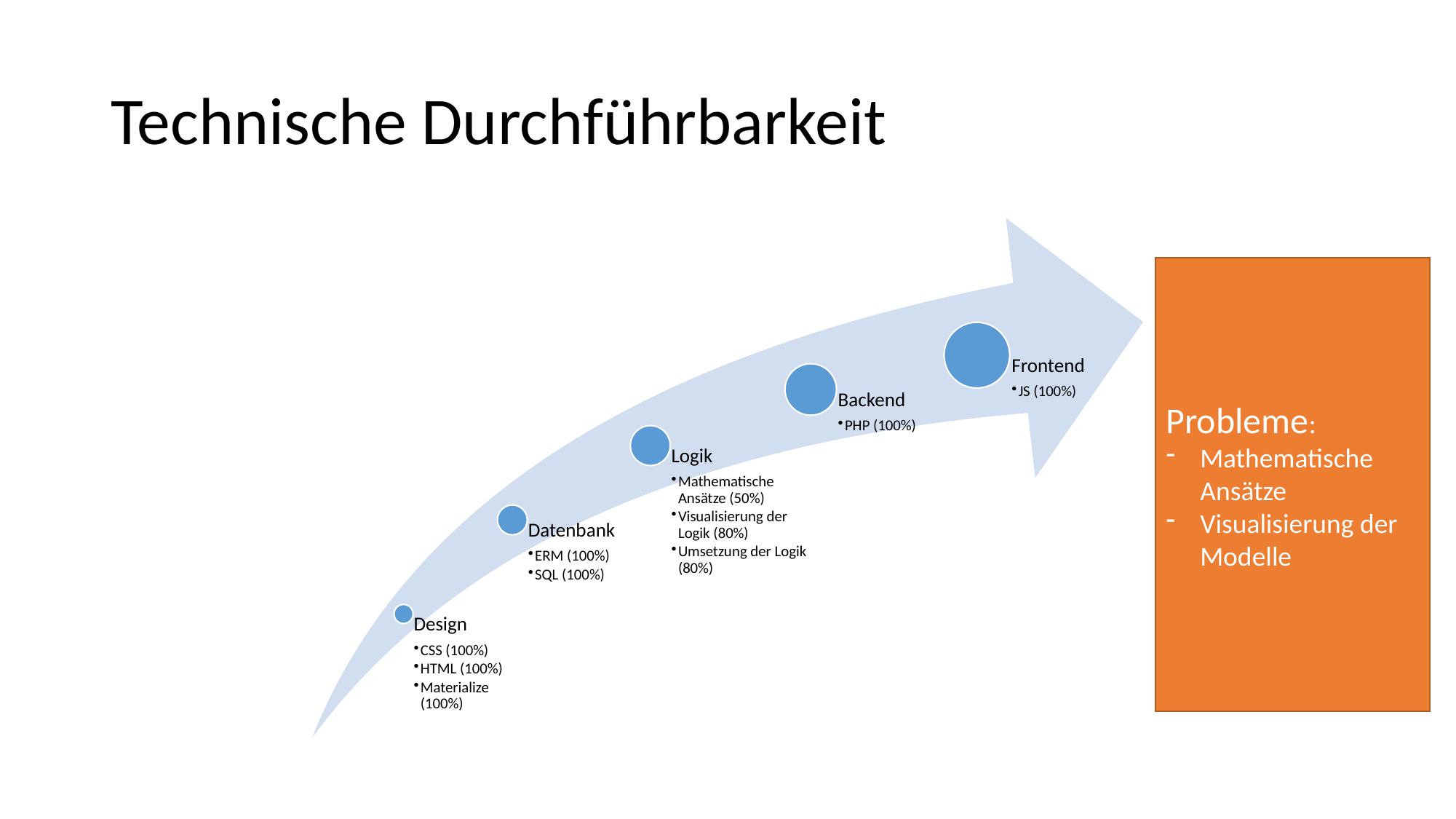

# Technische Durchführbarkeit
Design
CSS (100%)
HTML (100%)
Materialize (100%)
Datenbank
ERM (100%)
SQL (100%)
Logik
Mathematische Ansätze (50%)
Visualisierung der Logik (80%)
Umsetzung der Logik (80%)
Backend
PHP (100%)
Frontend
JS (100%)
Probleme:
Mathematische Ansätze
Visualisierung der Modelle